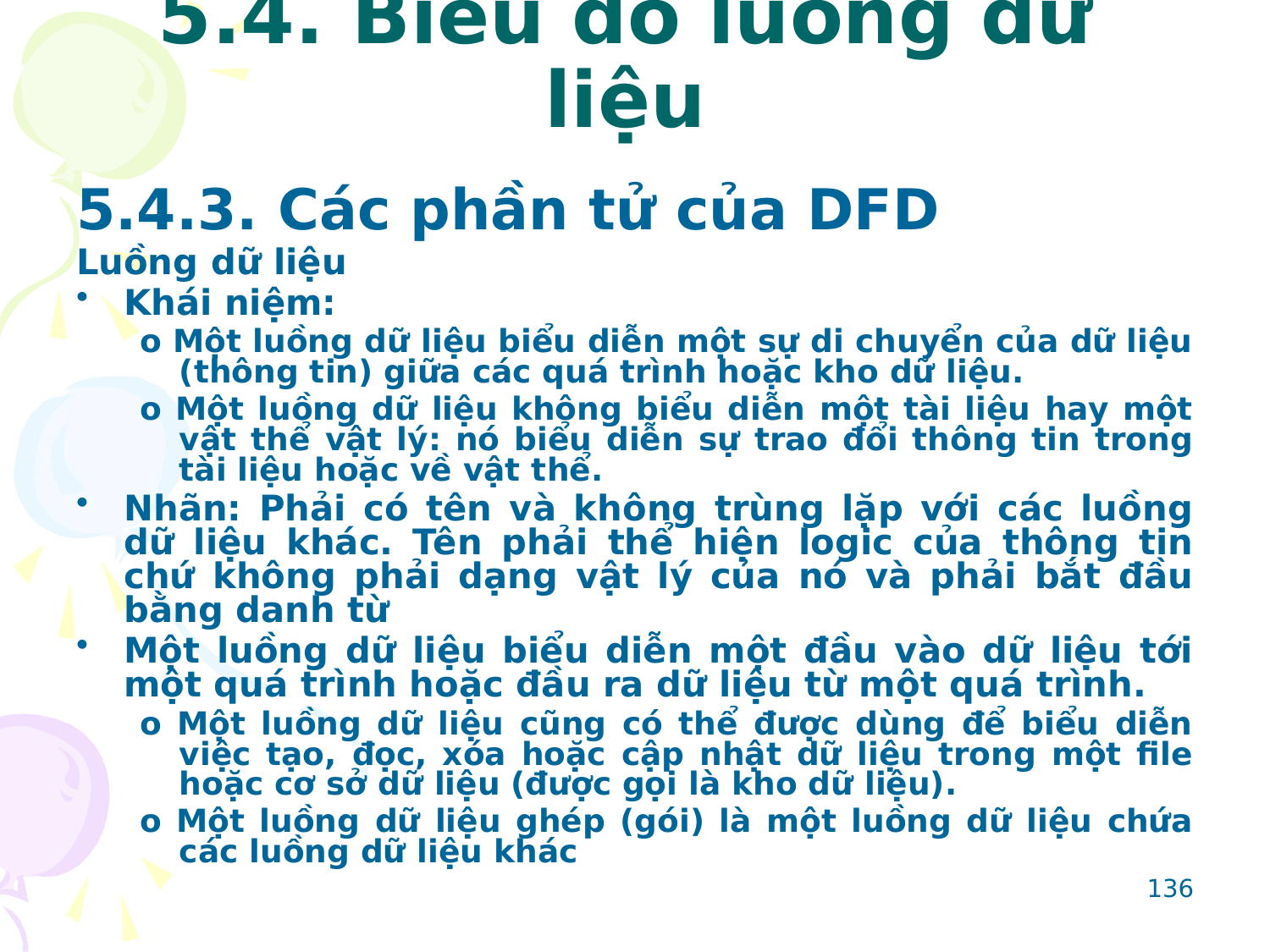

# 5.4. Biểu đồ luồng dữ liệu
5.4.3. Các phần tử của DFD
Luồng dữ liệu
Khái niệm:
o Một luồng dữ liệu biểu diễn một sự di chuyển của dữ liệu (thông tin) giữa các quá trình hoặc kho dữ liệu.
o Một luồng dữ liệu không biểu diễn một tài liệu hay một vật thể vật lý: nó biểu diễn sự trao đổi thông tin trong tài liệu hoặc về vật thể.
Nhãn: Phải có tên và không trùng lặp với các luồng dữ liệu khác. Tên phải thể hiện logic của thông tin chứ không phải dạng vật lý của nó và phải bắt đầu bằng danh từ
Một luồng dữ liệu biểu diễn một đầu vào dữ liệu tới một quá trình hoặc đầu ra dữ liệu từ một quá trình.
o Một luồng dữ liệu cũng có thể được dùng để biểu diễn việc tạo, đọc, xóa hoặc cập nhật dữ liệu trong một file hoặc cơ sở dữ liệu (được gọi là kho dữ liệu).
o Một luồng dữ liệu ghép (gói) là một luồng dữ liệu chứa các luồng dữ liệu khác
136